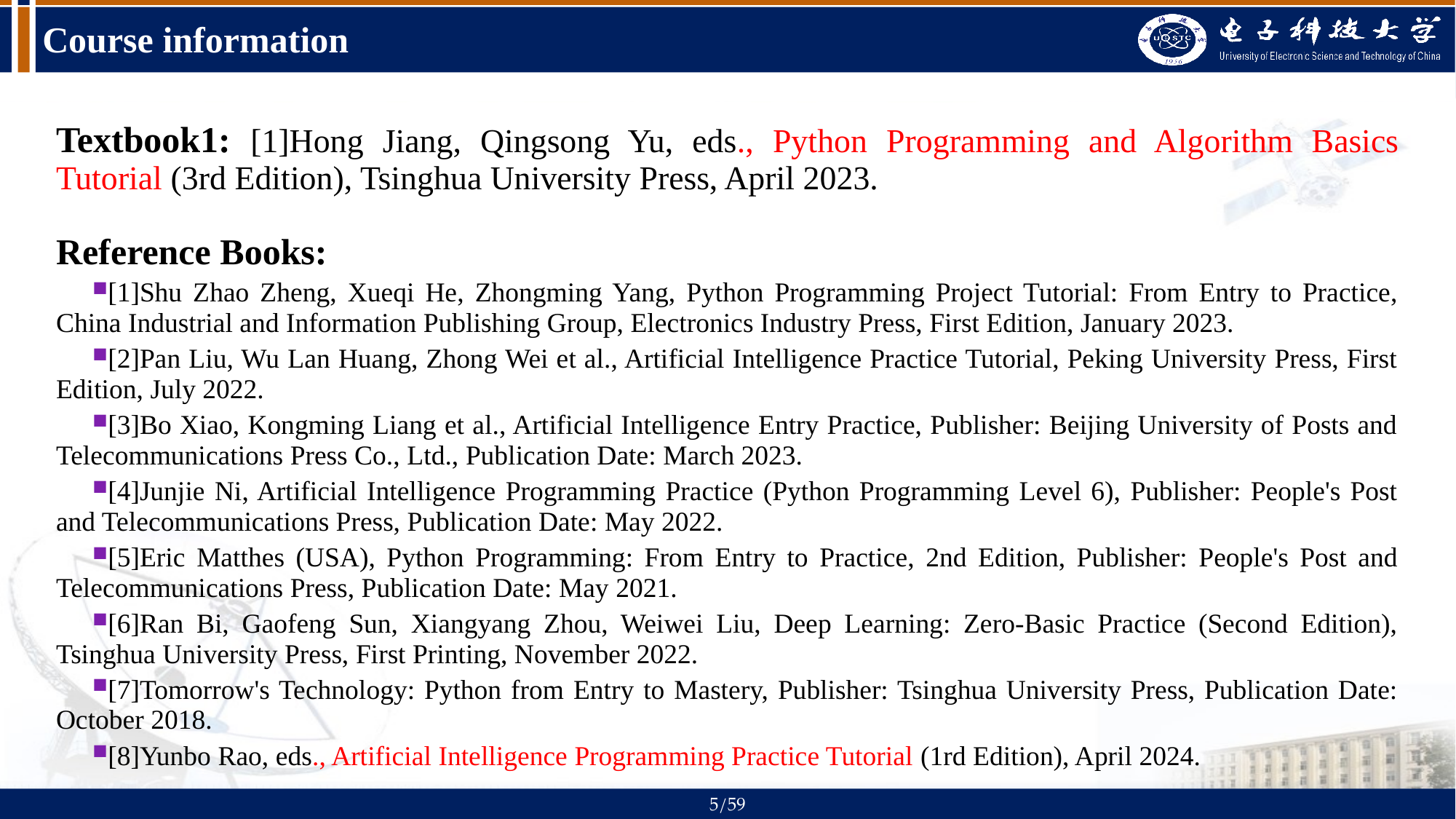

# Course information
Textbook1: [1]Hong Jiang, Qingsong Yu, eds., Python Programming and Algorithm Basics Tutorial (3rd Edition), Tsinghua University Press, April 2023.

Reference Books:
[1]Shu Zhao Zheng, Xueqi He, Zhongming Yang, Python Programming Project Tutorial: From Entry to Practice, China Industrial and Information Publishing Group, Electronics Industry Press, First Edition, January 2023.
[2]Pan Liu, Wu Lan Huang, Zhong Wei et al., Artificial Intelligence Practice Tutorial, Peking University Press, First Edition, July 2022.
[3]Bo Xiao, Kongming Liang et al., Artificial Intelligence Entry Practice, Publisher: Beijing University of Posts and Telecommunications Press Co., Ltd., Publication Date: March 2023.
[4]Junjie Ni, Artificial Intelligence Programming Practice (Python Programming Level 6), Publisher: People's Post and Telecommunications Press, Publication Date: May 2022.
[5]Eric Matthes (USA), Python Programming: From Entry to Practice, 2nd Edition, Publisher: People's Post and Telecommunications Press, Publication Date: May 2021.
[6]Ran Bi, Gaofeng Sun, Xiangyang Zhou, Weiwei Liu, Deep Learning: Zero-Basic Practice (Second Edition), Tsinghua University Press, First Printing, November 2022.
[7]Tomorrow's Technology: Python from Entry to Mastery, Publisher: Tsinghua University Press, Publication Date: October 2018.
[8]Yunbo Rao, eds., Artificial Intelligence Programming Practice Tutorial (1rd Edition), April 2024.